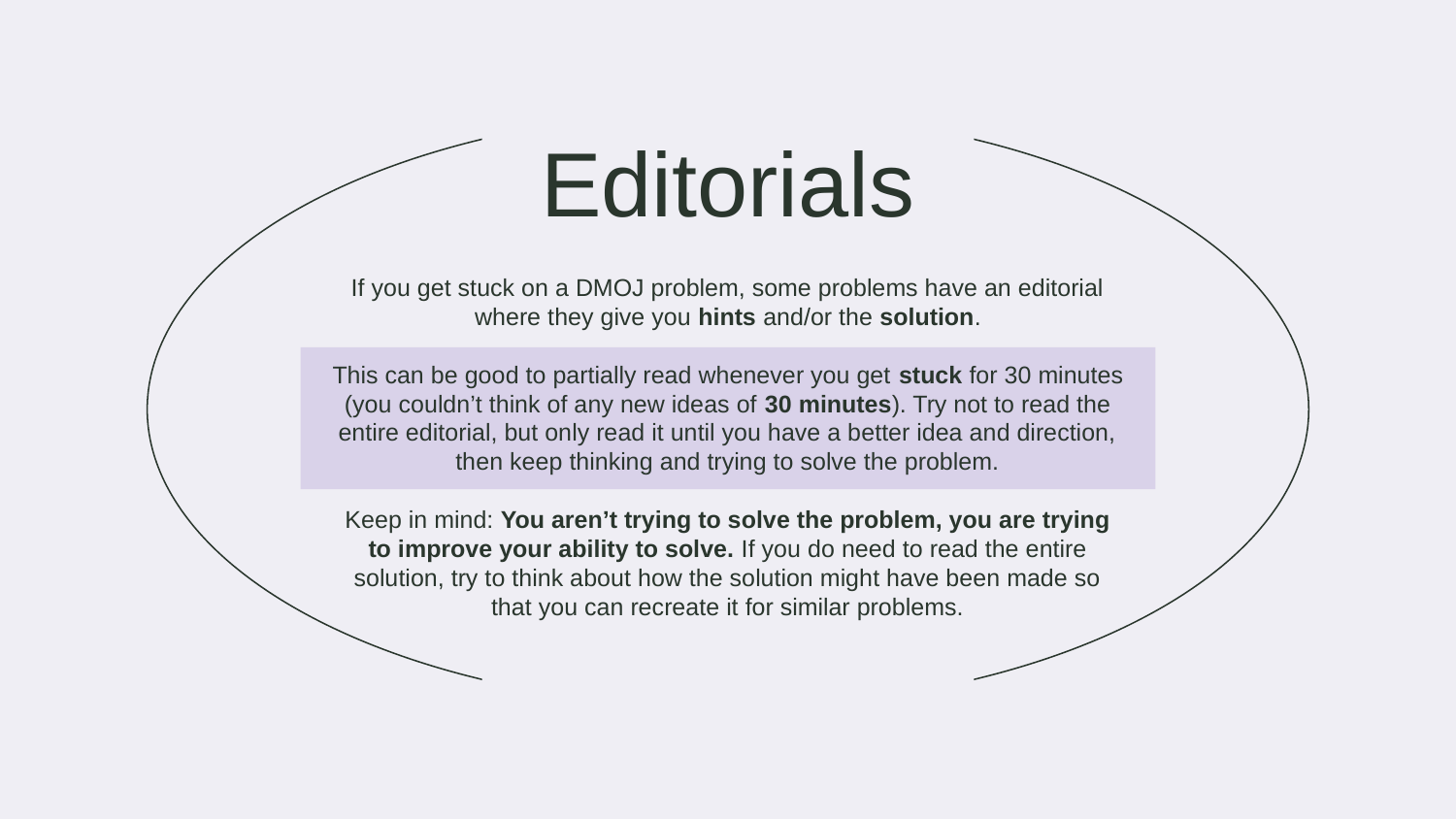

# Editorials
If you get stuck on a DMOJ problem, some problems have an editorial where they give you hints and/or the solution.

This can be good to partially read whenever you get stuck for 30 minutes (you couldn’t think of any new ideas of 30 minutes). Try not to read the entire editorial, but only read it until you have a better idea and direction, then keep thinking and trying to solve the problem.
Keep in mind: You aren’t trying to solve the problem, you are trying to improve your ability to solve. If you do need to read the entire solution, try to think about how the solution might have been made so that you can recreate it for similar problems.